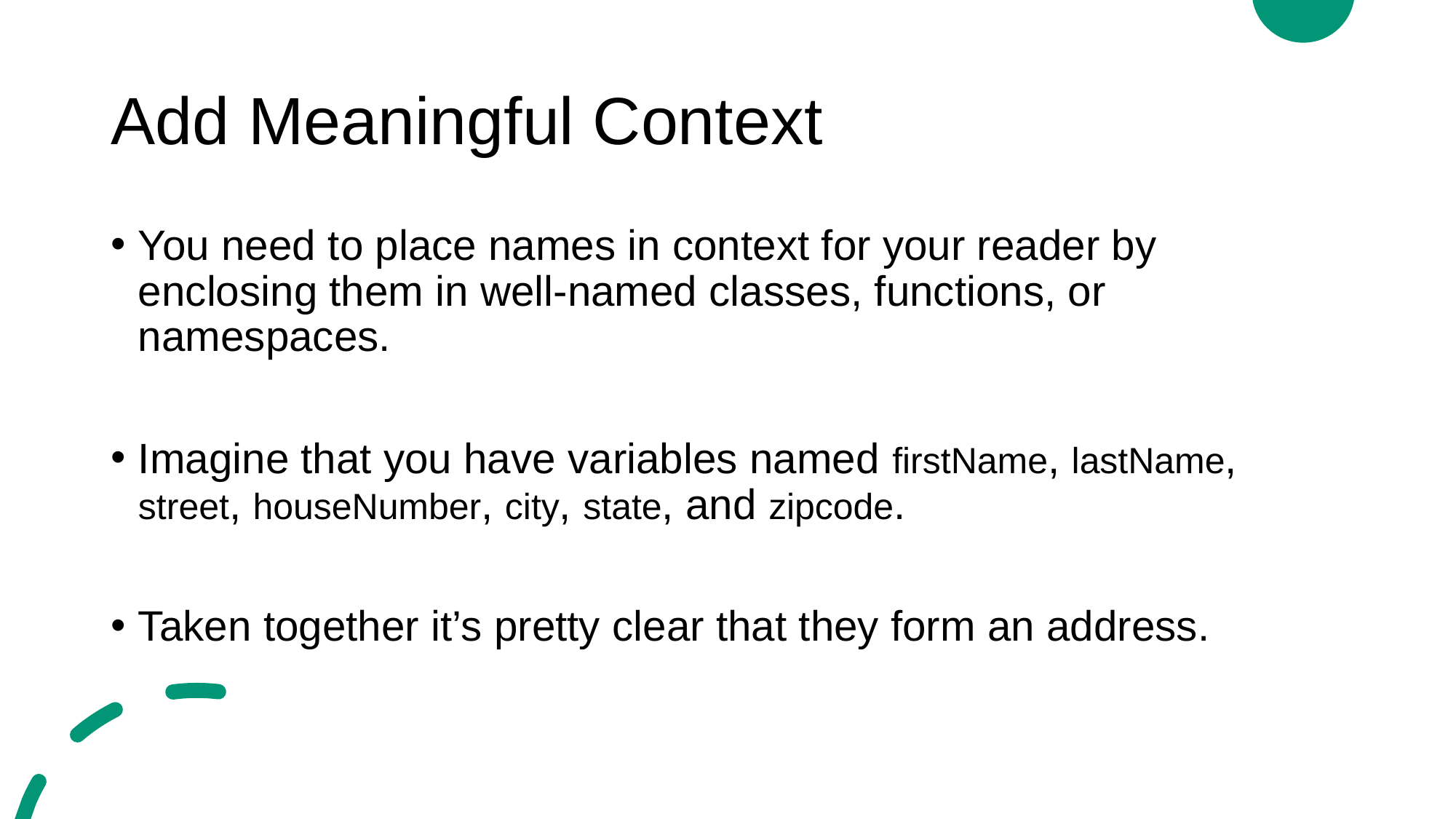

# Add Meaningful Context
You need to place names in context for your reader by enclosing them in well-named classes, functions, or namespaces.

Imagine that you have variables named firstName, lastName, street, houseNumber, city, state, and zipcode.

Taken together it’s pretty clear that they form an address.